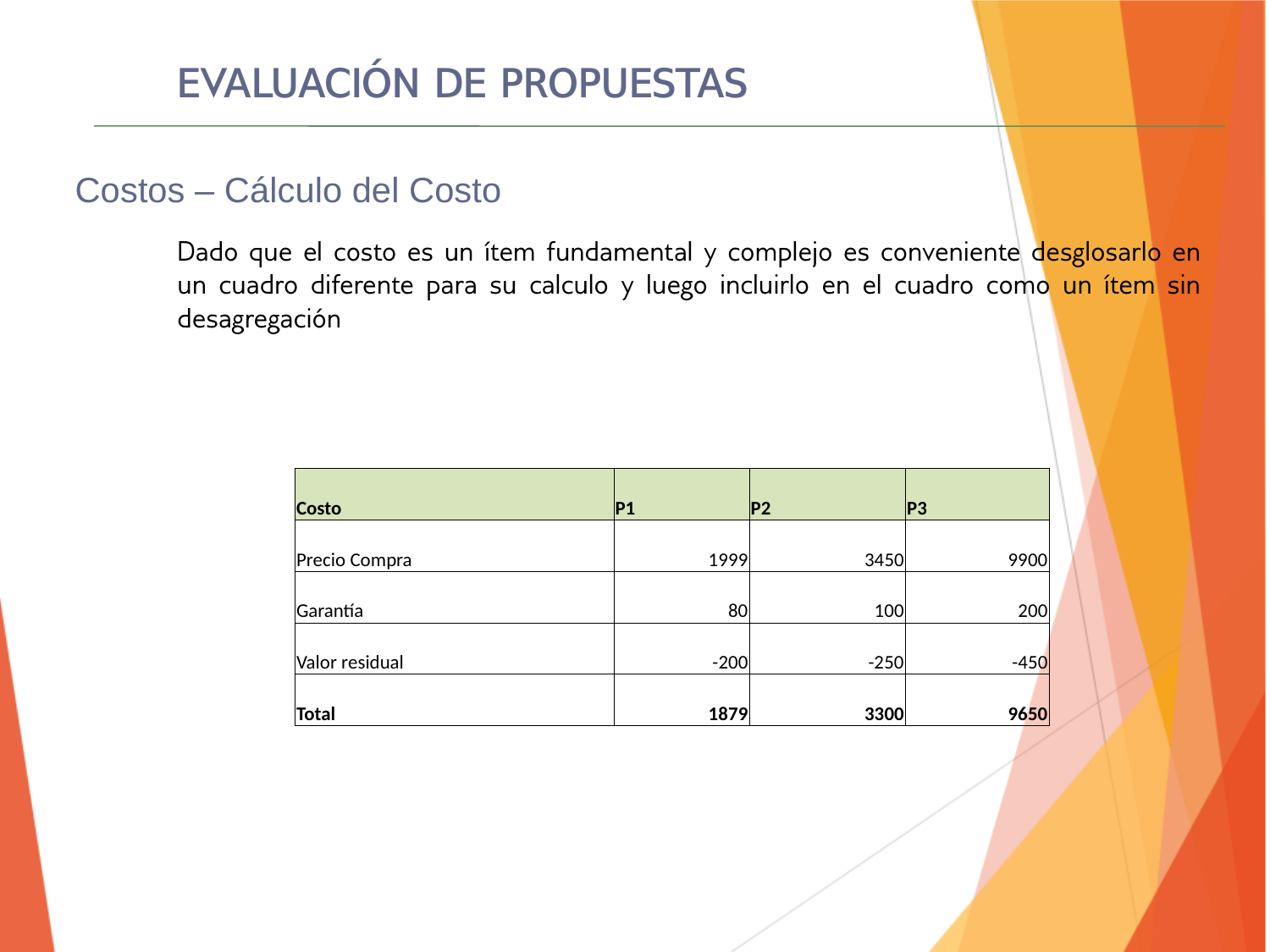

EVALUACIÓN DE PROPUESTAS

Costos – Cálculo del Costo
Dado que el costo es un ítem fundamental y complejo es conveniente desglosarlo en un cuadro diferente para su calculo y luego incluirlo en el cuadro como un ítem sin desagregación
| Costo | P1 | P2 | P3 |
| --- | --- | --- | --- |
| Precio Compra | 1999 | 3450 | 9900 |
| Garantía | 80 | 100 | 200 |
| Valor residual | -200 | -250 | -450 |
| Total | 1879 | 3300 | 9650 |